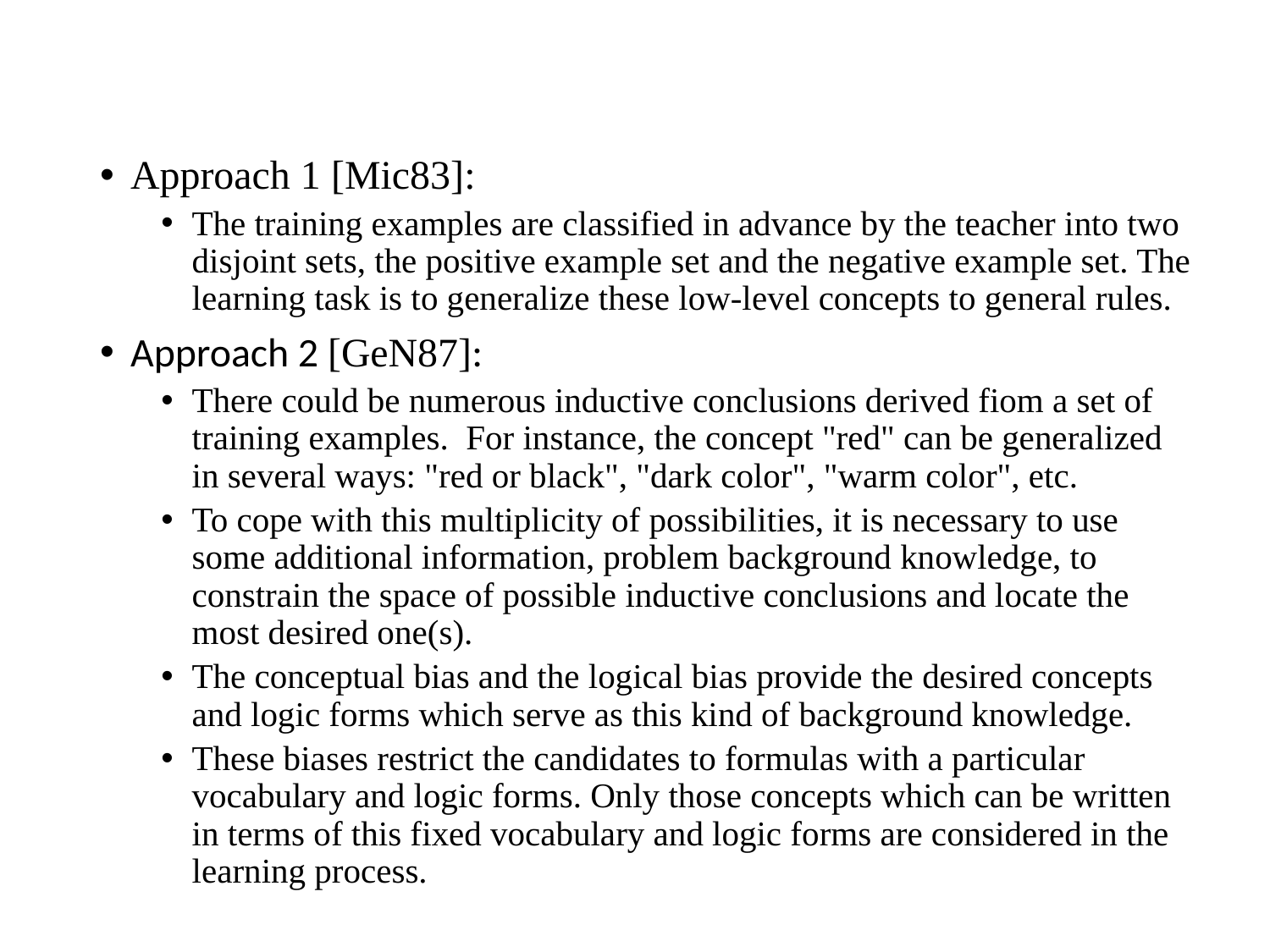

#
Approach 1 [Mic83]:
The training examples are classified in advance by the teacher into two disjoint sets, the positive example set and the negative example set. The learning task is to generalize these low-level concepts to general rules.
Approach 2 [GeN87]:
There could be numerous inductive conclusions derived fiom a set of training examples.  For instance, the concept "red" can be generalized in several ways: "red or black", "dark color", "warm color", etc.
To cope with this multiplicity of possibilities, it is necessary to use some additional information, problem background knowledge, to constrain the space of possible inductive conclusions and locate the most desired one(s).
The conceptual bias and the logical bias provide the desired concepts and logic forms which serve as this kind of background knowledge.
These biases restrict the candidates to formulas with a particular vocabulary and logic forms. Only those concepts which can be written in terms of this fixed vocabulary and logic forms are considered in the learning process.